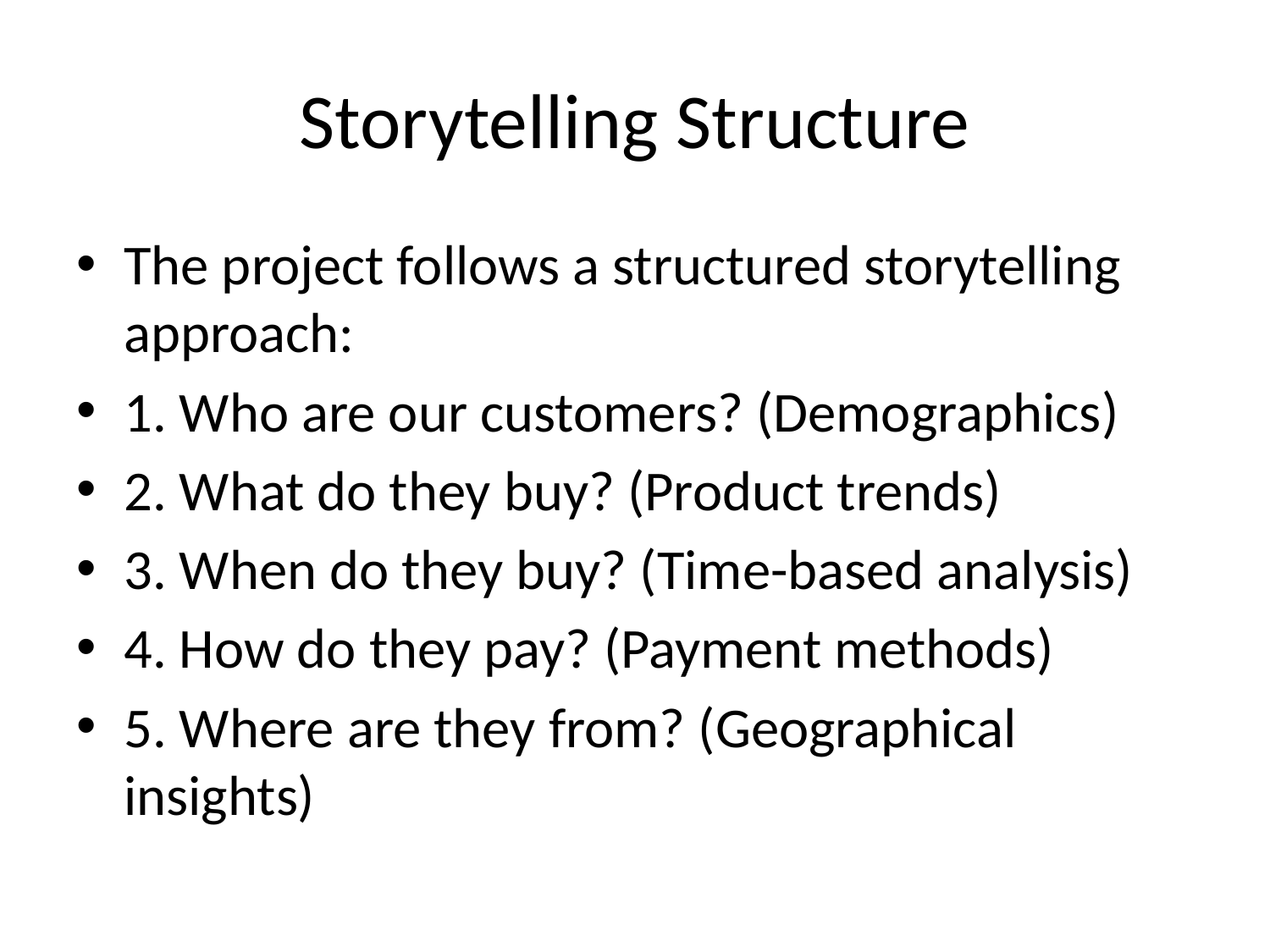

# Storytelling Structure
The project follows a structured storytelling approach:
1. Who are our customers? (Demographics)
2. What do they buy? (Product trends)
3. When do they buy? (Time-based analysis)
4. How do they pay? (Payment methods)
5. Where are they from? (Geographical insights)